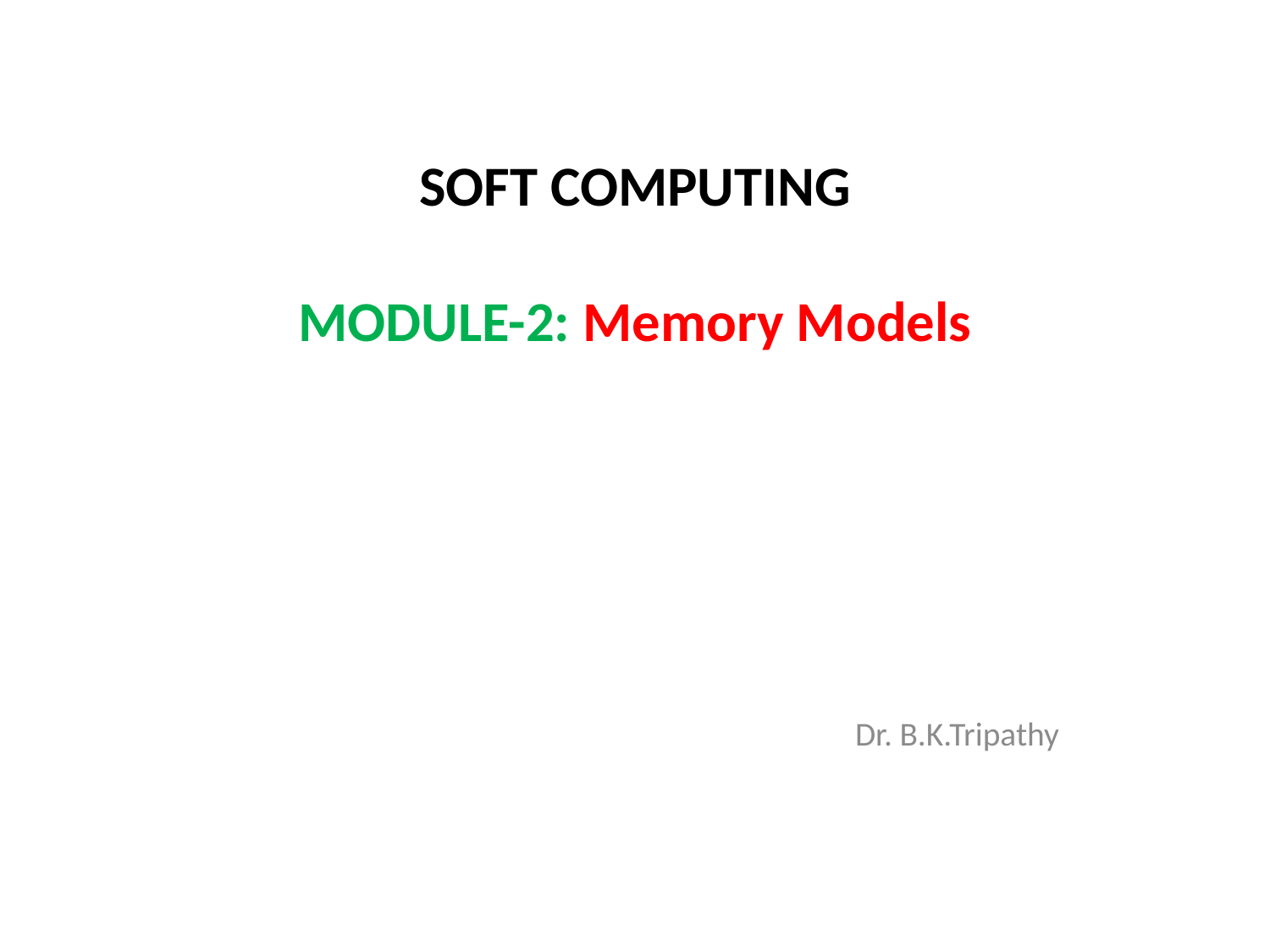

# SOFT COMPUTING MODULE-2: Memory Models
Dr. B.K.Tripathy